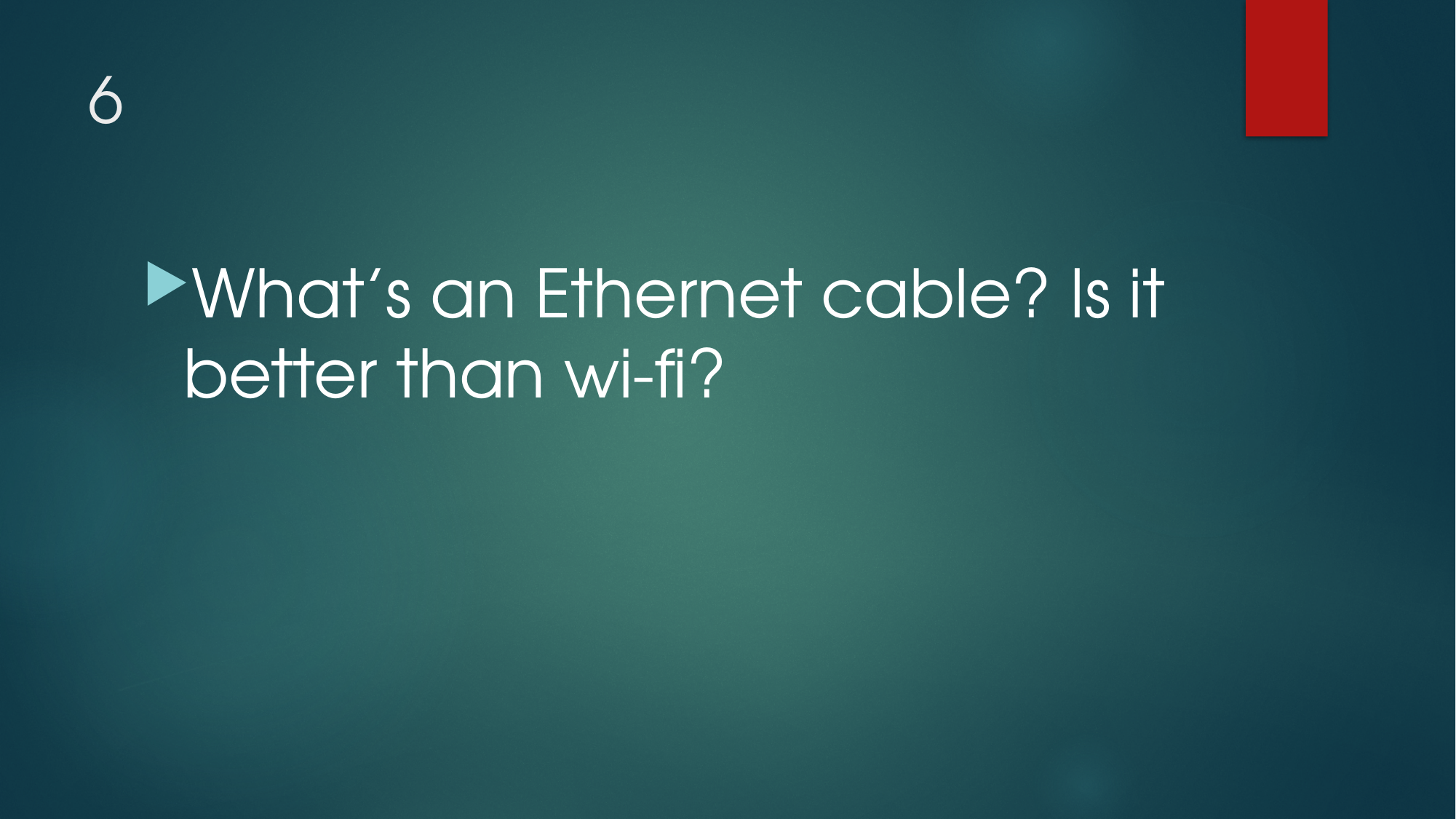

# 6
What’s an Ethernet cable? Is it better than wi-fi?